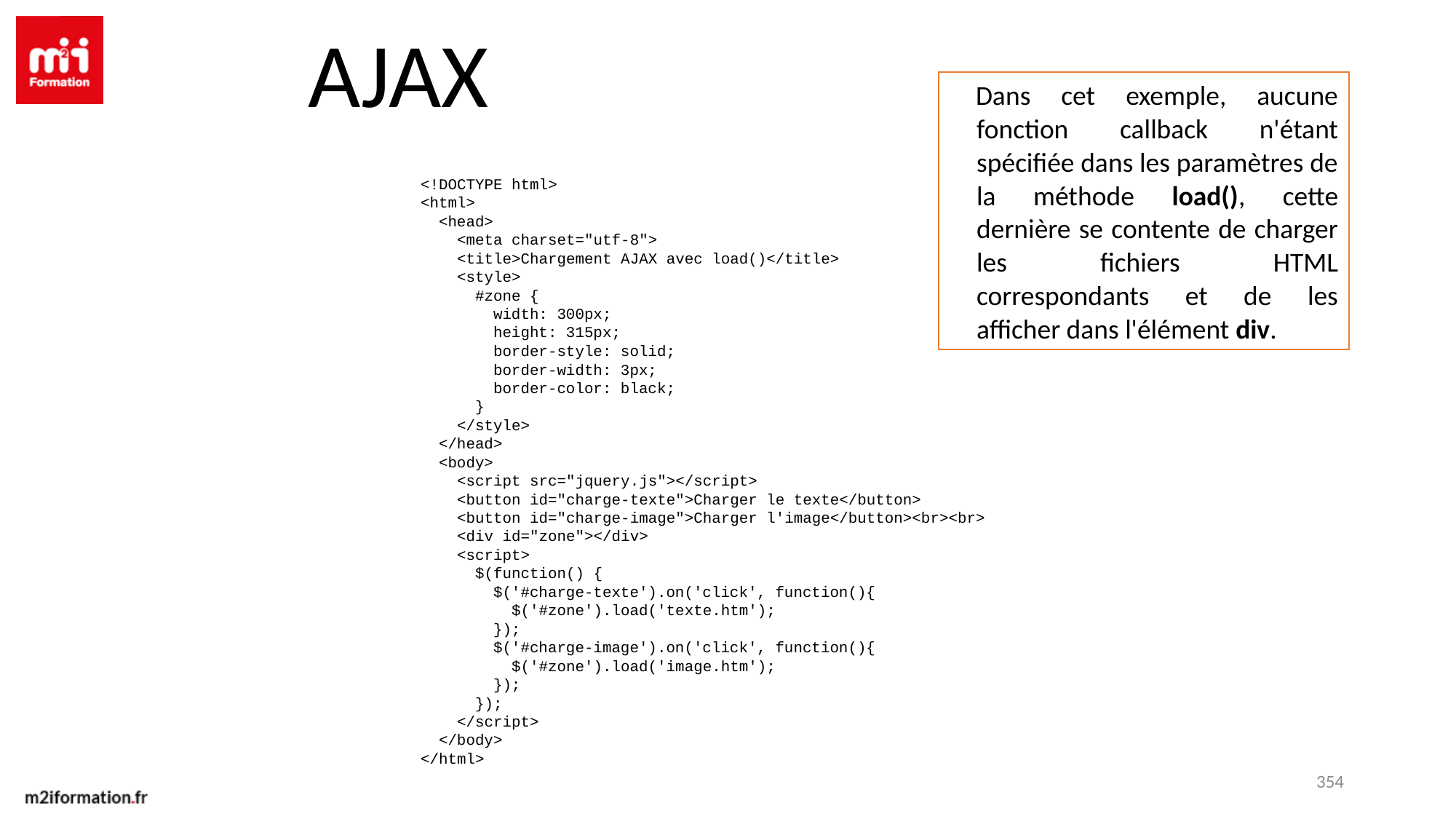

AJAX
Dans cet exemple, aucune fonction callback n'étant spécifiée dans les paramètres de la méthode load(), cette dernière se contente de charger les fichiers HTML correspondants et de les afficher dans l'élément div.
<!DOCTYPE html>
<html>
  <head>
    <meta charset="utf-8">
    <title>Chargement AJAX avec load()</title>
    <style>
      #zone {
        width: 300px;
        height: 315px;
        border-style: solid;
        border-width: 3px;
        border-color: black;
      }
    </style>
  </head>
  <body>
    <script src="jquery.js"></script>
    <button id="charge-texte">Charger le texte</button>
    <button id="charge-image">Charger l'image</button><br><br>
    <div id="zone"></div>
    <script>
      $(function() {
        $('#charge-texte').on('click', function(){
          $('#zone').load('texte.htm');
        });
        $('#charge-image').on('click', function(){
          $('#zone').load('image.htm');
        });
      });
    </script>
  </body>
</html>

354